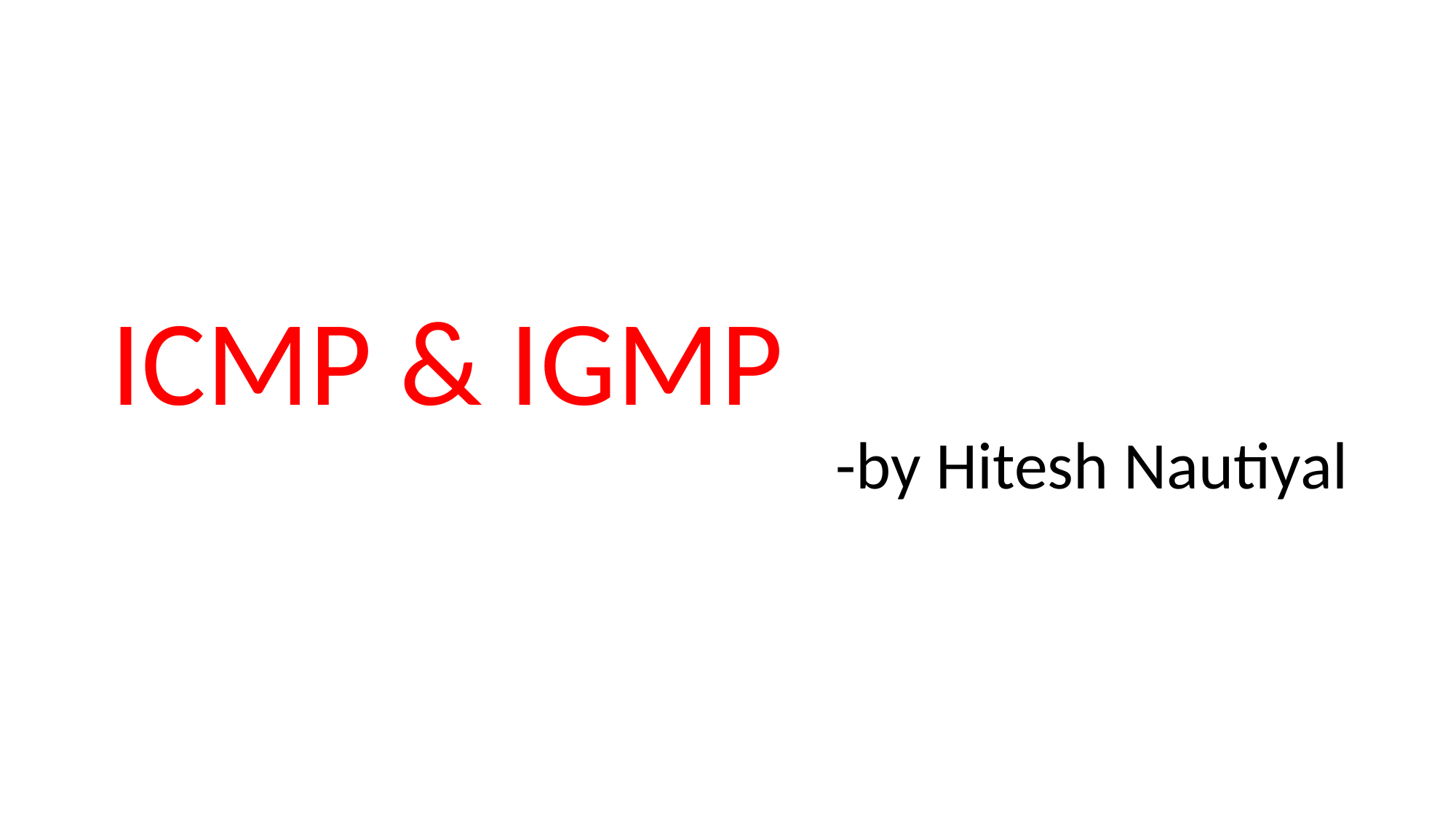

# ICMP & IGMP -by Hitesh Nautiyal